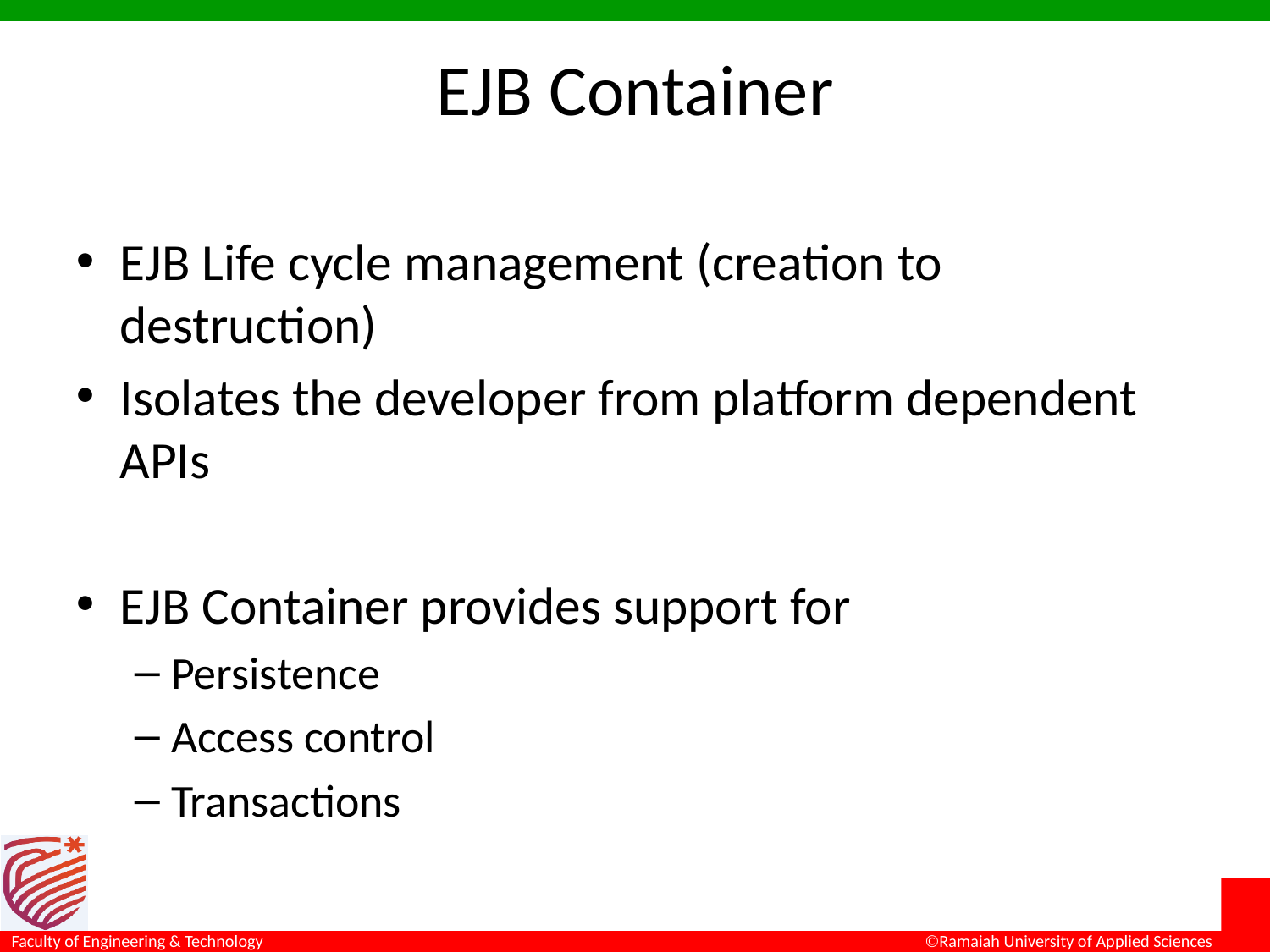

# EJB Container
EJB Life cycle management (creation to destruction)
Isolates the developer from platform dependent APIs

EJB Container provides support for
Persistence
Access control
Transactions